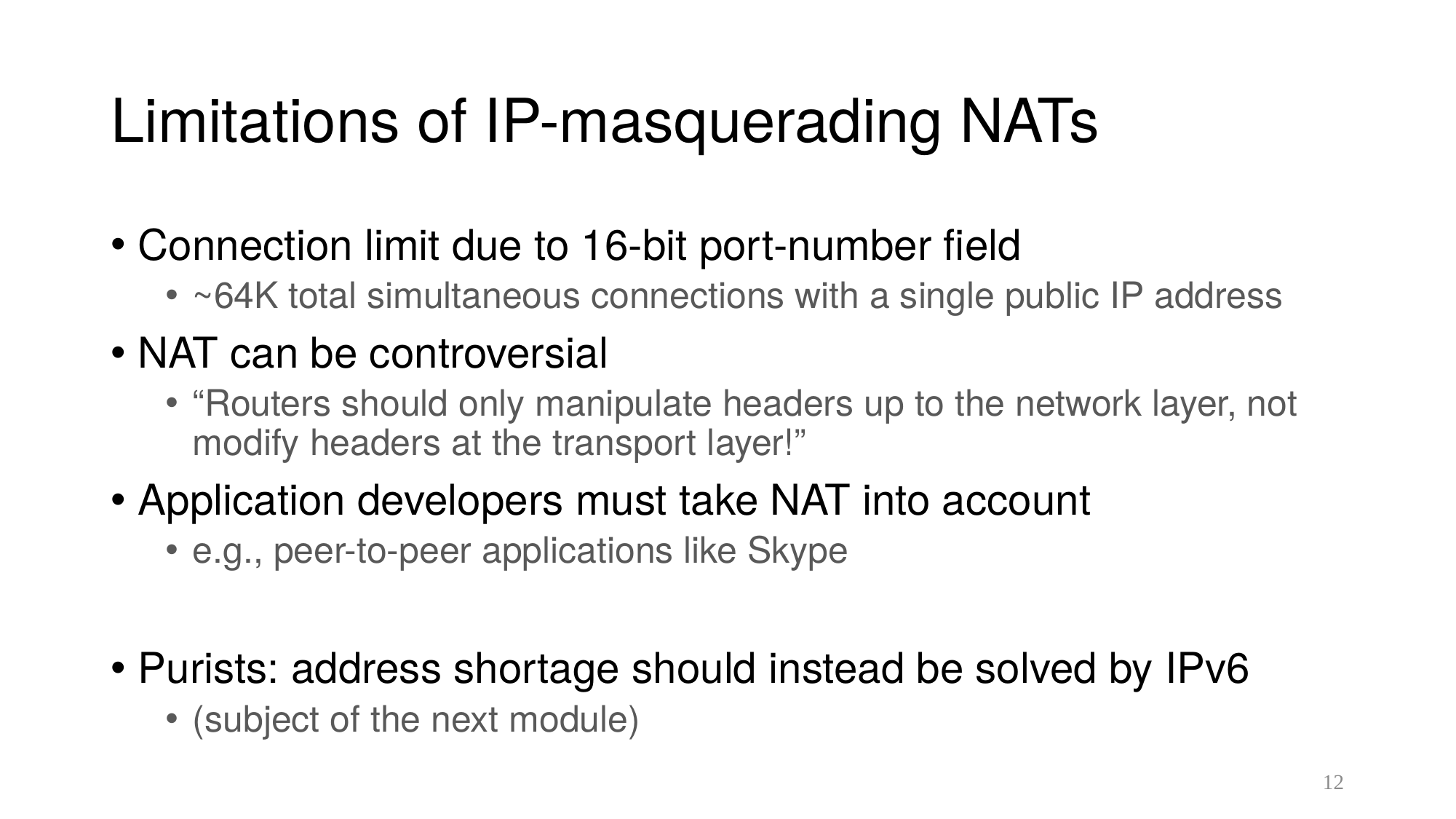

# Limitations of IP-masquerading NATs
Connection limit due to 16-bit port-number field
~64K total simultaneous connections with a single public IP address
NAT can be controversial
“Routers should only manipulate headers up to the network layer, not  modify headers at the transport layer!”
Application developers must take NAT into account
e.g., peer-to-peer applications like Skype

Purists: address shortage should instead be solved by IPv6
(subject of the next module)
12